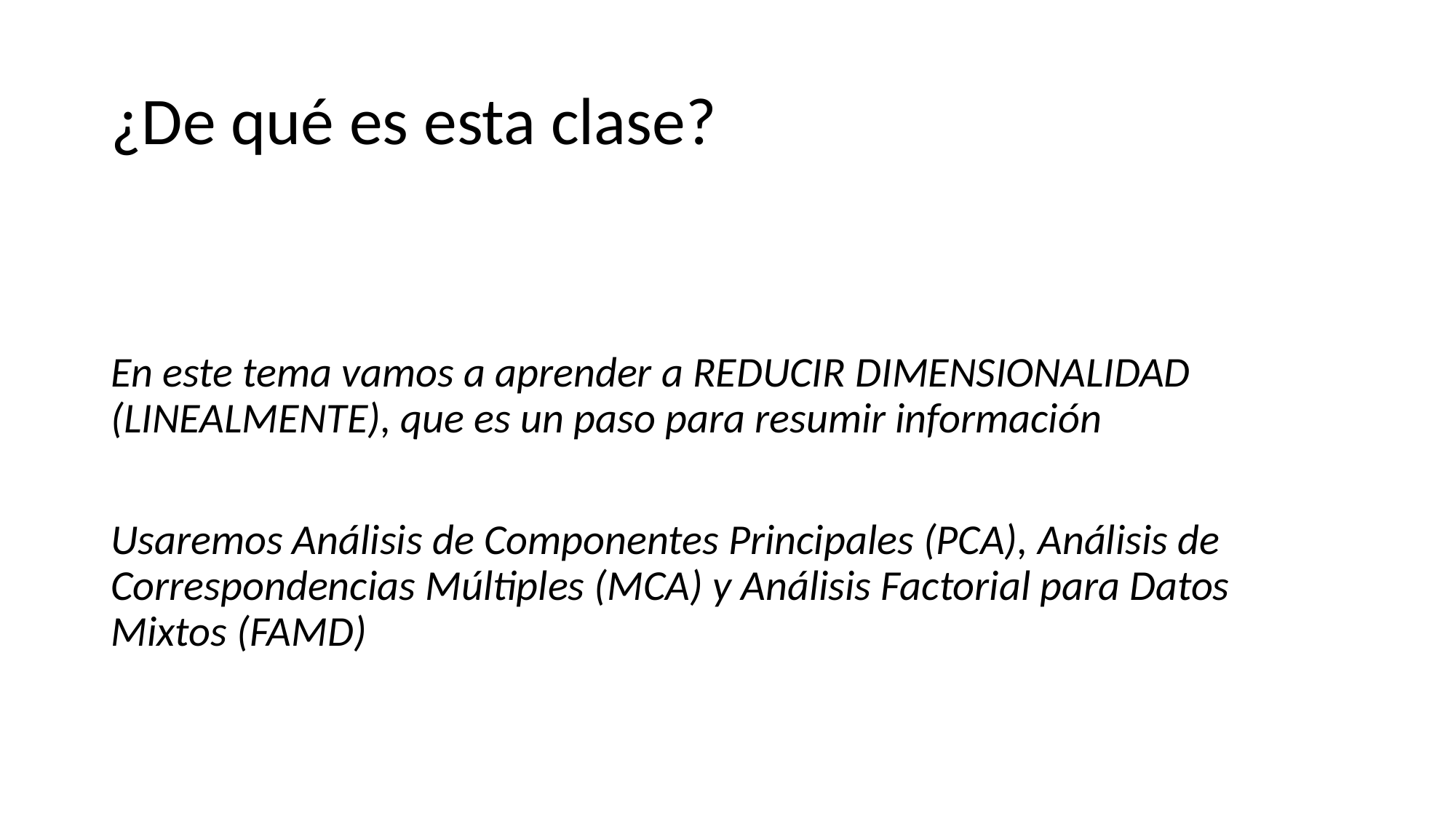

# ¿De qué es esta clase?

En este tema vamos a aprender a REDUCIR DIMENSIONALIDAD (LINEALMENTE), que es un paso para resumir información

Usaremos Análisis de Componentes Principales (PCA), Análisis de Correspondencias Múltiples (MCA) y Análisis Factorial para Datos Mixtos (FAMD)